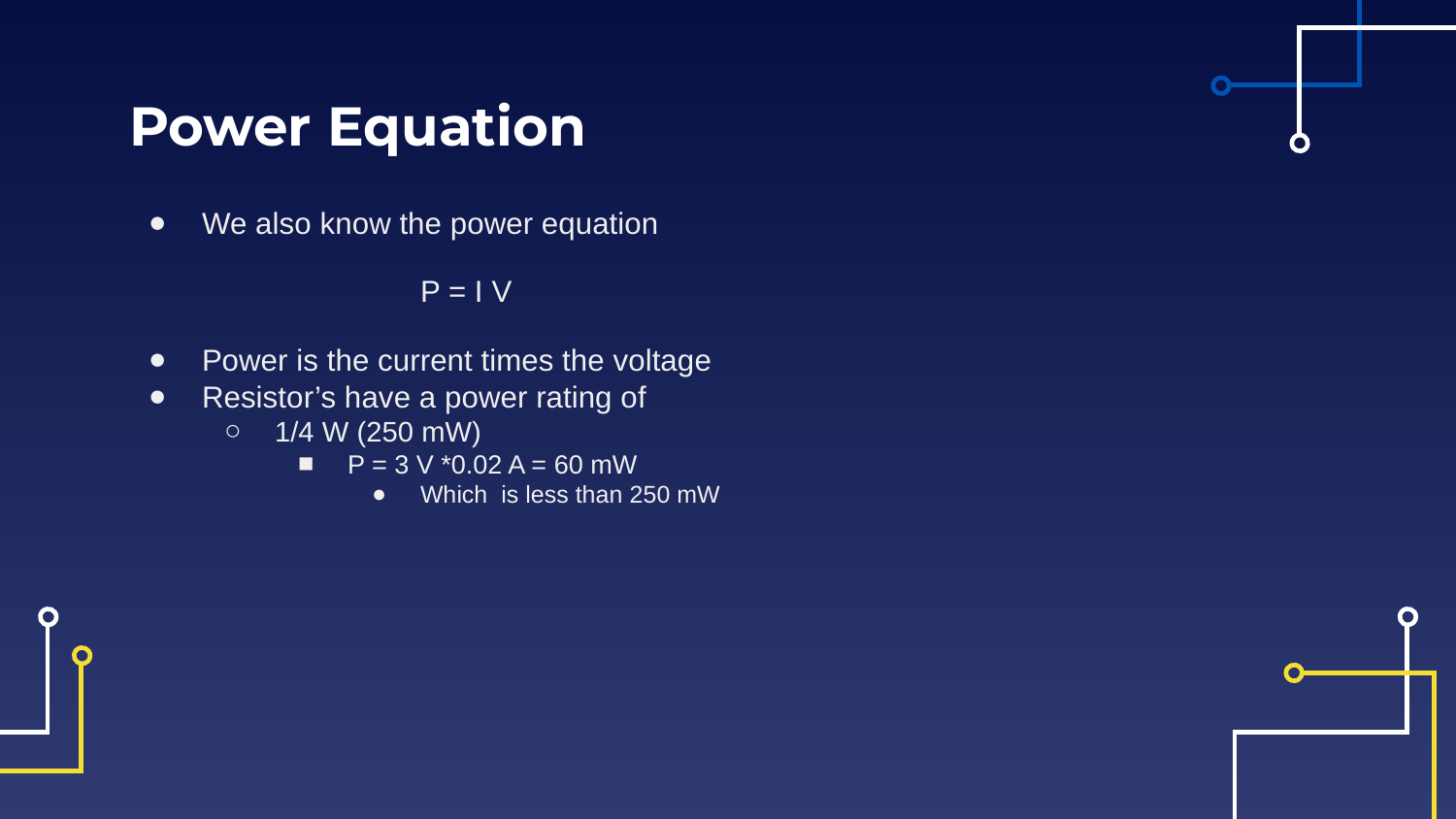

# Power Equation
We also know the power equation
		P = I V
Power is the current times the voltage
Resistor’s have a power rating of
1/4 W (250 mW)
P = 3 V *0.02 A = 60 mW
Which  is less than 250 mW